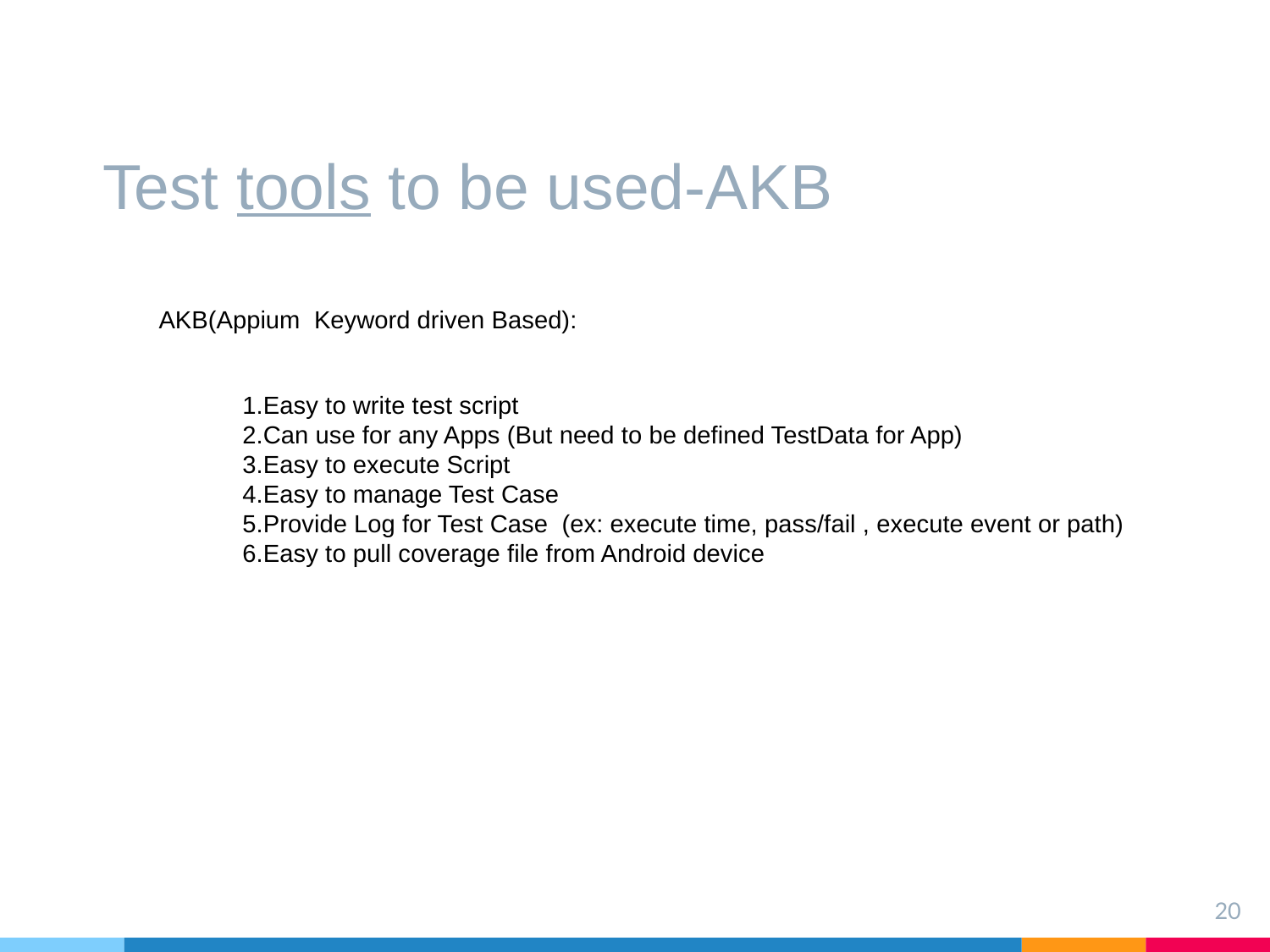

# Test tools to be used-AKB
AKB(Appium  Keyword driven Based):
1.Easy to write test script
2.Can use for any Apps (But need to be defined TestData for App)
3.Easy to execute Script
4.Easy to manage Test Case
5.Provide Log for Test Case  (ex: execute time, pass/fail , execute event or path)
6.Easy to pull coverage file from Android device
20